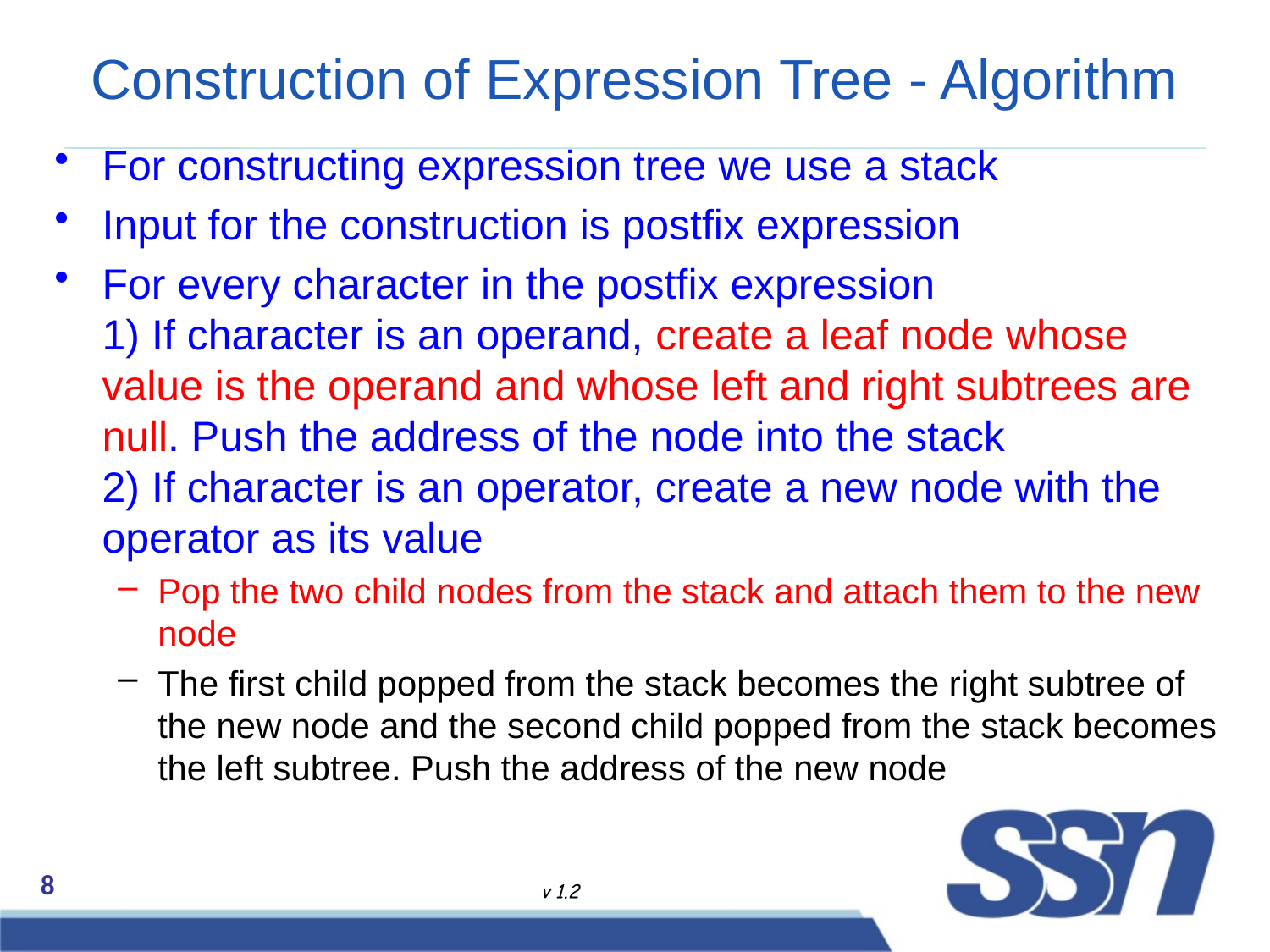

# Construction of Expression Tree - Algorithm
For constructing expression tree we use a stack
Input for the construction is postfix expression
For every character in the postfix expression
1) If character is an operand, create a leaf node whose value is the operand and whose left and right subtrees are null. Push the address of the node into the stack
2) If character is an operator, create a new node with the operator as its value
Pop the two child nodes from the stack and attach them to the new node
The first child popped from the stack becomes the right subtree of the new node and the second child popped from the stack becomes the left subtree. Push the address of the new node